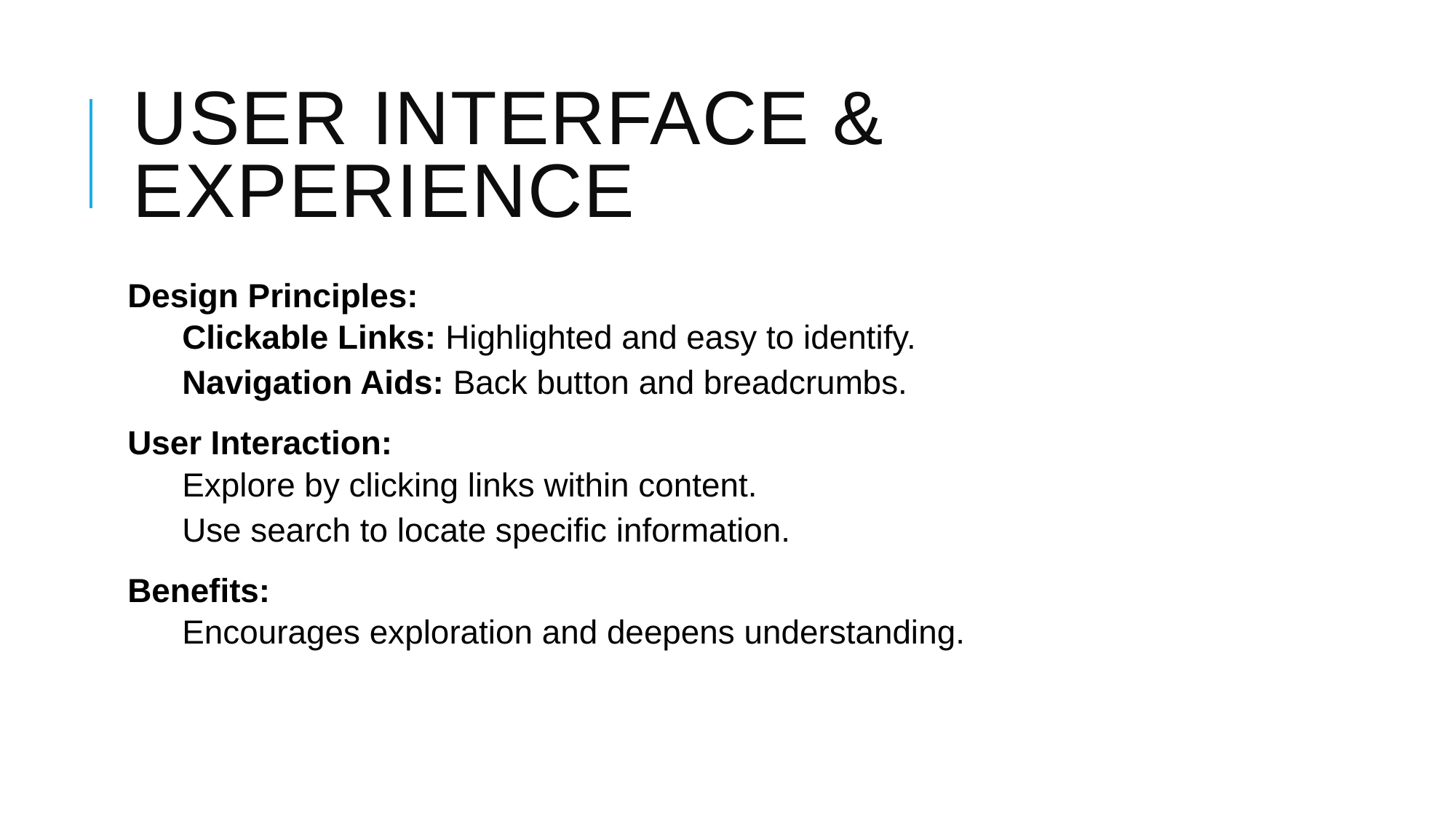

# User Interface & Experience
Design Principles:
Clickable Links: Highlighted and easy to identify.
Navigation Aids: Back button and breadcrumbs.
User Interaction:
Explore by clicking links within content.
Use search to locate specific information.
Benefits:
Encourages exploration and deepens understanding.